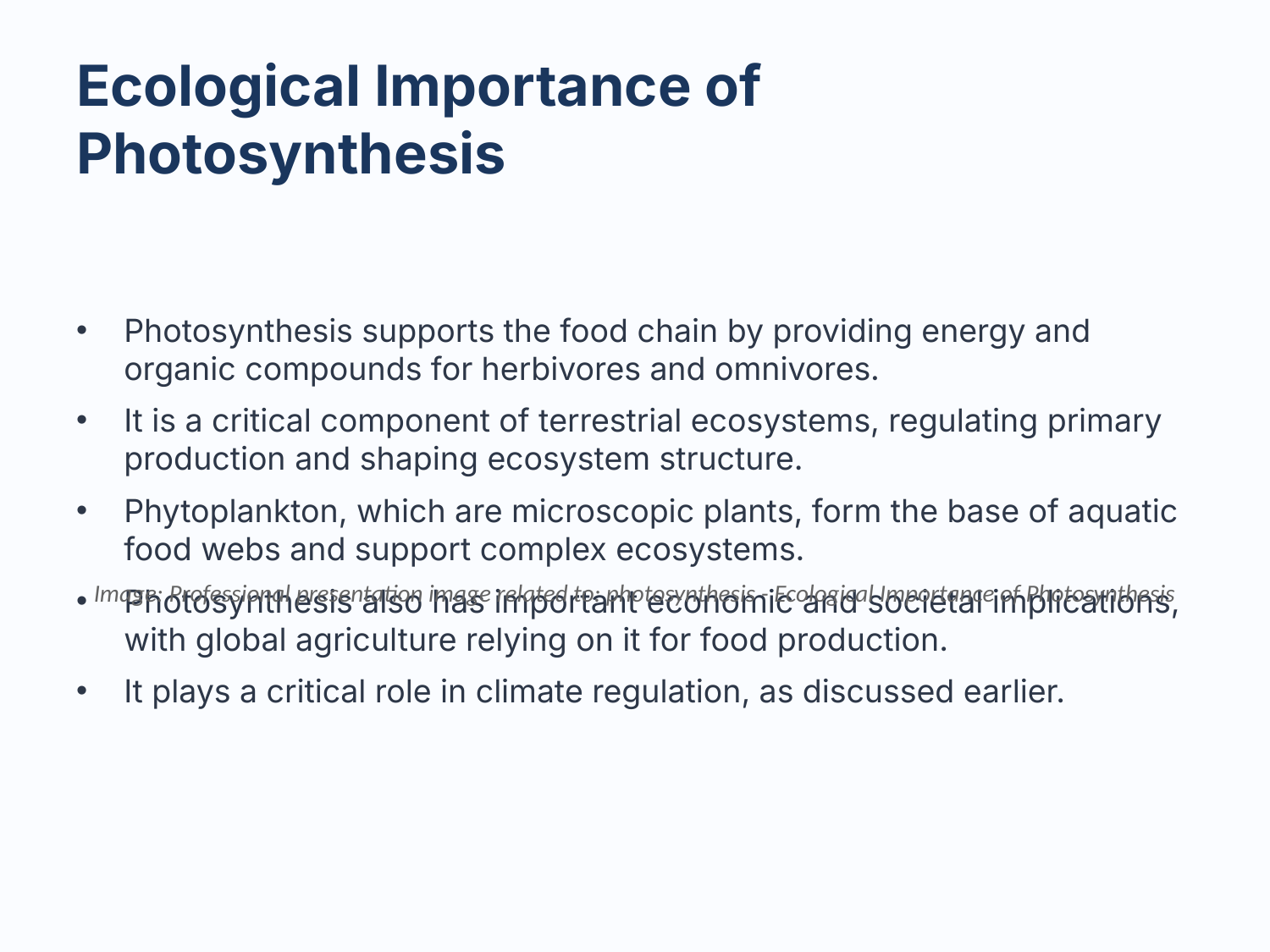

# Ecological Importance of Photosynthesis

Photosynthesis supports the food chain by providing energy and organic compounds for herbivores and omnivores.
It is a critical component of terrestrial ecosystems, regulating primary production and shaping ecosystem structure.
Phytoplankton, which are microscopic plants, form the base of aquatic food webs and support complex ecosystems.
Photosynthesis also has important economic and societal implications, with global agriculture relying on it for food production.
It plays a critical role in climate regulation, as discussed earlier.
Image: Professional presentation image related to: photosynthesis - Ecological Importance of Photosynthesis